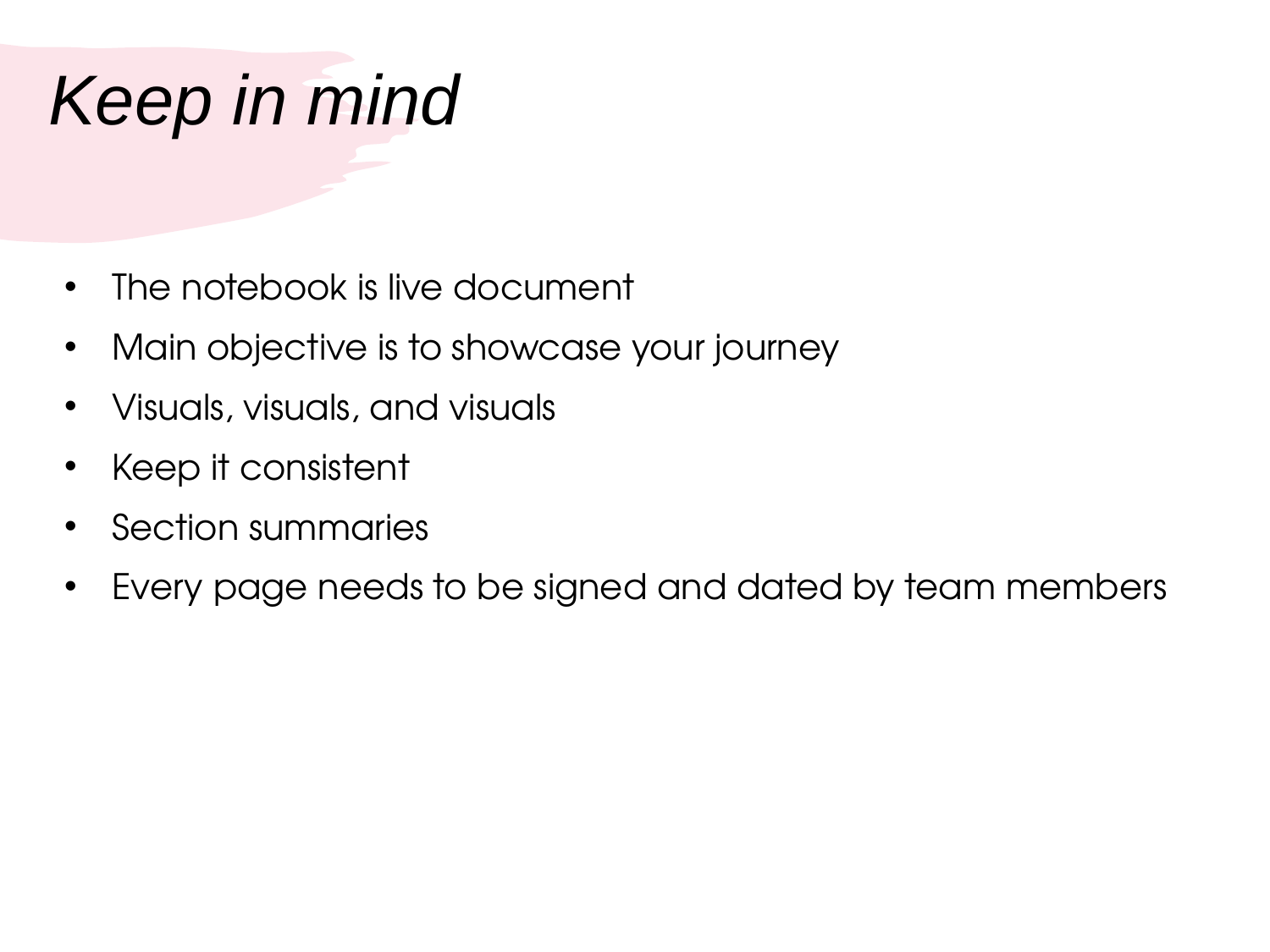

# Keep in mind
The notebook is live document
Main objective is to showcase your journey
Visuals, visuals, and visuals
Keep it consistent
Section summaries
Every page needs to be signed and dated by team members